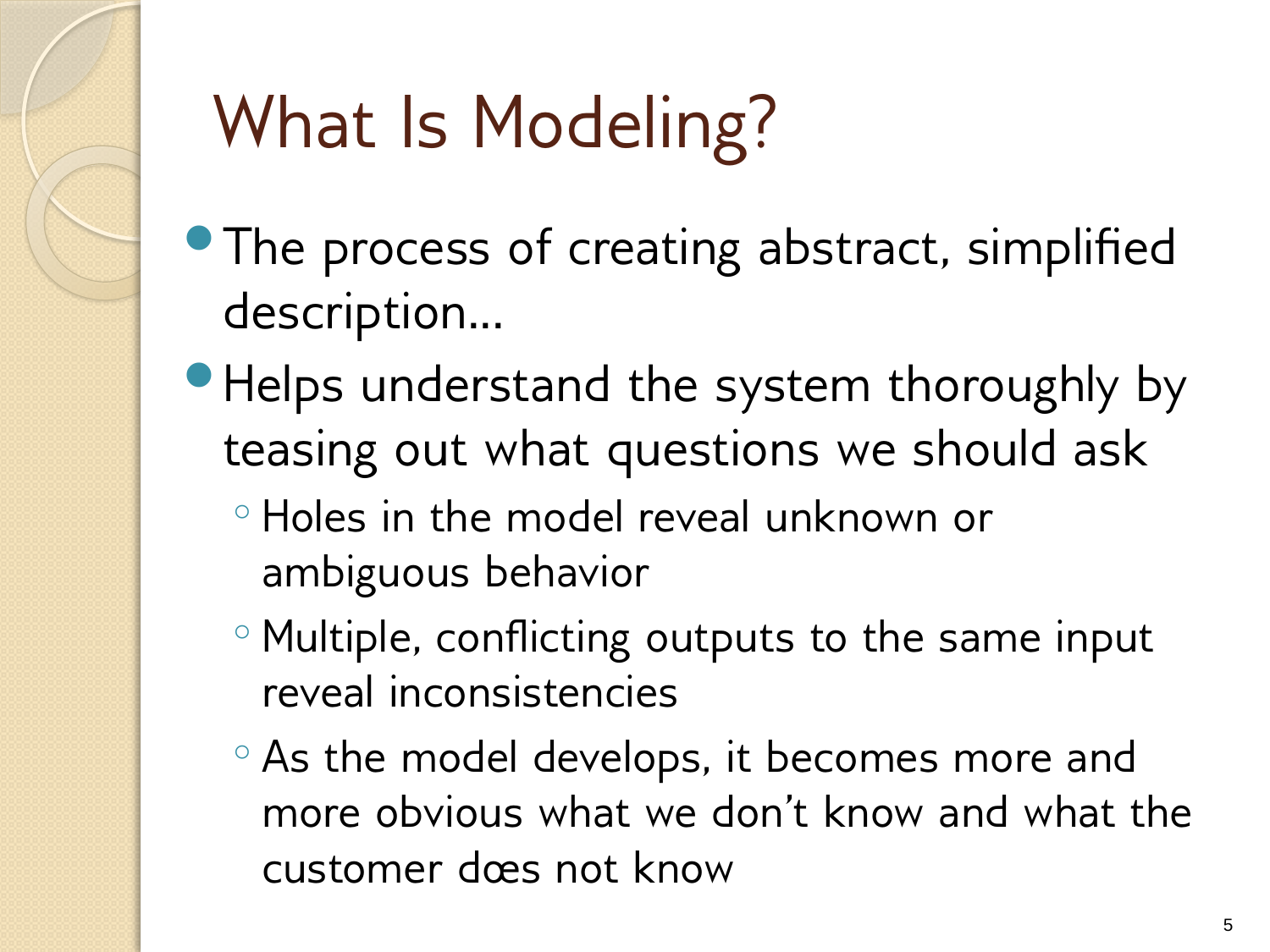

# What Is Modeling?
The process of creating abstract, simplified description...
Helps understand the system thoroughly by teasing out what questions we should ask
Holes in the model reveal unknown or ambiguous behavior
Multiple, conflicting outputs to the same input reveal inconsistencies
As the model develops, it becomes more and more obvious what we don’t know and what the customer does not know

5